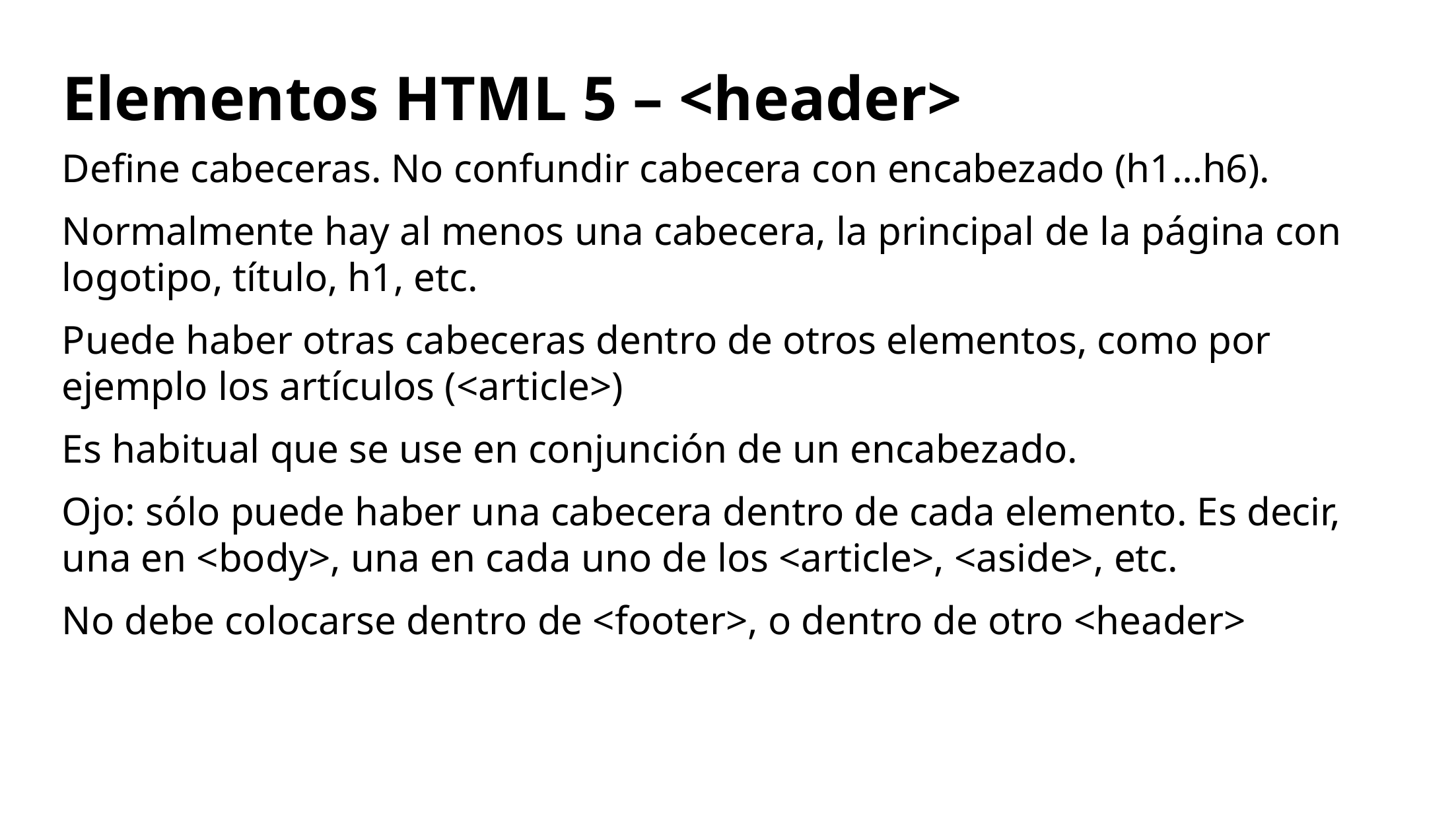

Elementos HTML 5 – <header>
Define cabeceras. No confundir cabecera con encabezado (h1…h6).
Normalmente hay al menos una cabecera, la principal de la página con logotipo, título, h1, etc.
Puede haber otras cabeceras dentro de otros elementos, como por ejemplo los artículos (<article>)
Es habitual que se use en conjunción de un encabezado.
Ojo: sólo puede haber una cabecera dentro de cada elemento. Es decir, una en <body>, una en cada uno de los <article>, <aside>, etc.
No debe colocarse dentro de <footer>, o dentro de otro <header>